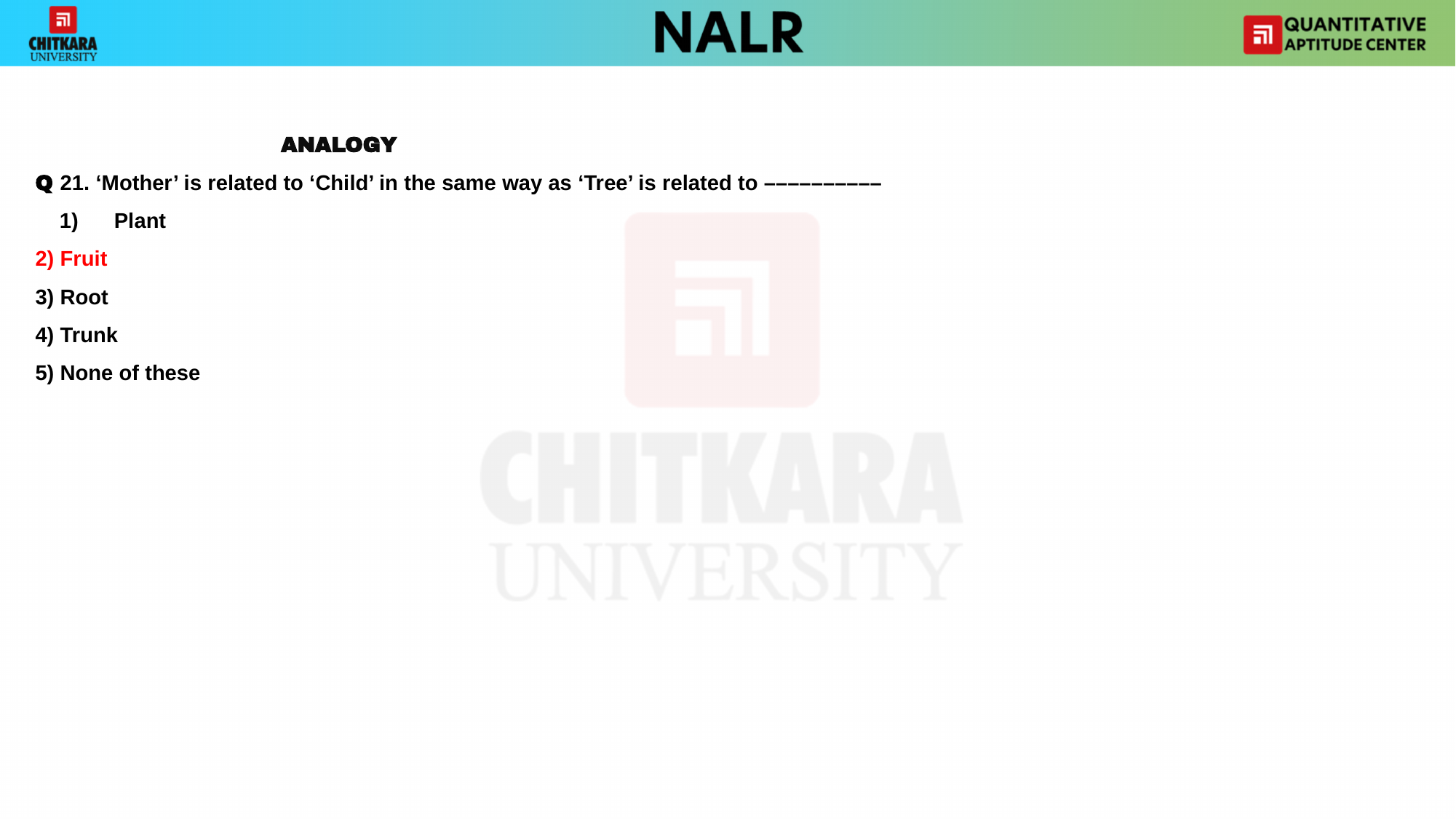

ANALOGY
Q 21. ‘Mother’ is related to ‘Child’ in the same way as ‘Tree’ is related to ––––––––––
Plant
2) Fruit
3) Root
4) Trunk
5) None of these